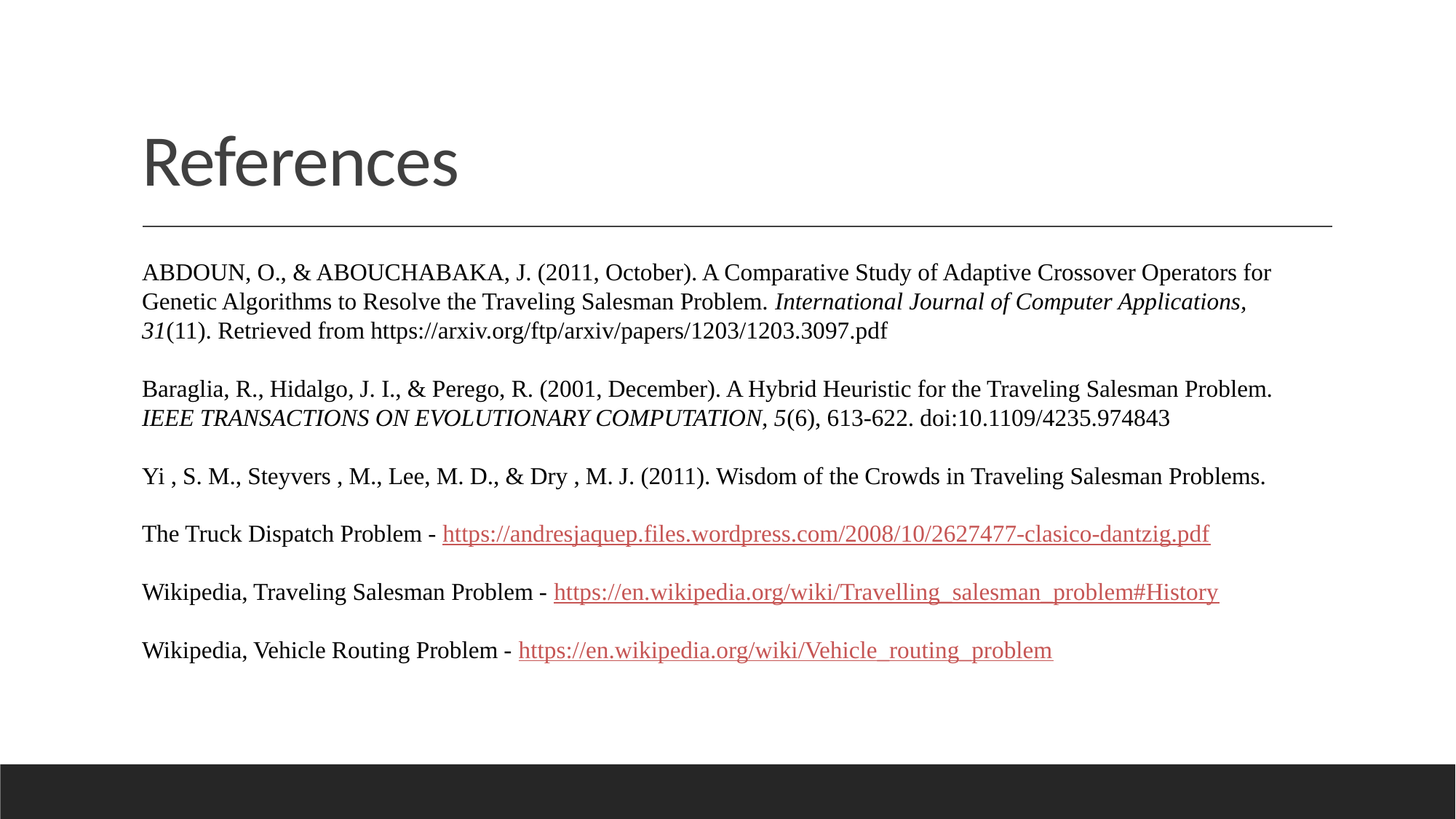

# References
ABDOUN, O., & ABOUCHABAKA, J. (2011, October). A Comparative Study of Adaptive Crossover Operators for Genetic Algorithms to Resolve the Traveling Salesman Problem. International Journal of Computer Applications, 31(11). Retrieved from https://arxiv.org/ftp/arxiv/papers/1203/1203.3097.pdf

Baraglia, R., Hidalgo, J. I., & Perego, R. (2001, December). A Hybrid Heuristic for the Traveling Salesman Problem. IEEE TRANSACTIONS ON EVOLUTIONARY COMPUTATION, 5(6), 613-622. doi:10.1109/4235.974843

Yi , S. M., Steyvers , M., Lee, M. D., & Dry , M. J. (2011). Wisdom of the Crowds in Traveling Salesman Problems.

The Truck Dispatch Problem - https://andresjaquep.files.wordpress.com/2008/10/2627477-clasico-dantzig.pdf

Wikipedia, Traveling Salesman Problem - https://en.wikipedia.org/wiki/Travelling_salesman_problem#History

Wikipedia, Vehicle Routing Problem - https://en.wikipedia.org/wiki/Vehicle_routing_problem